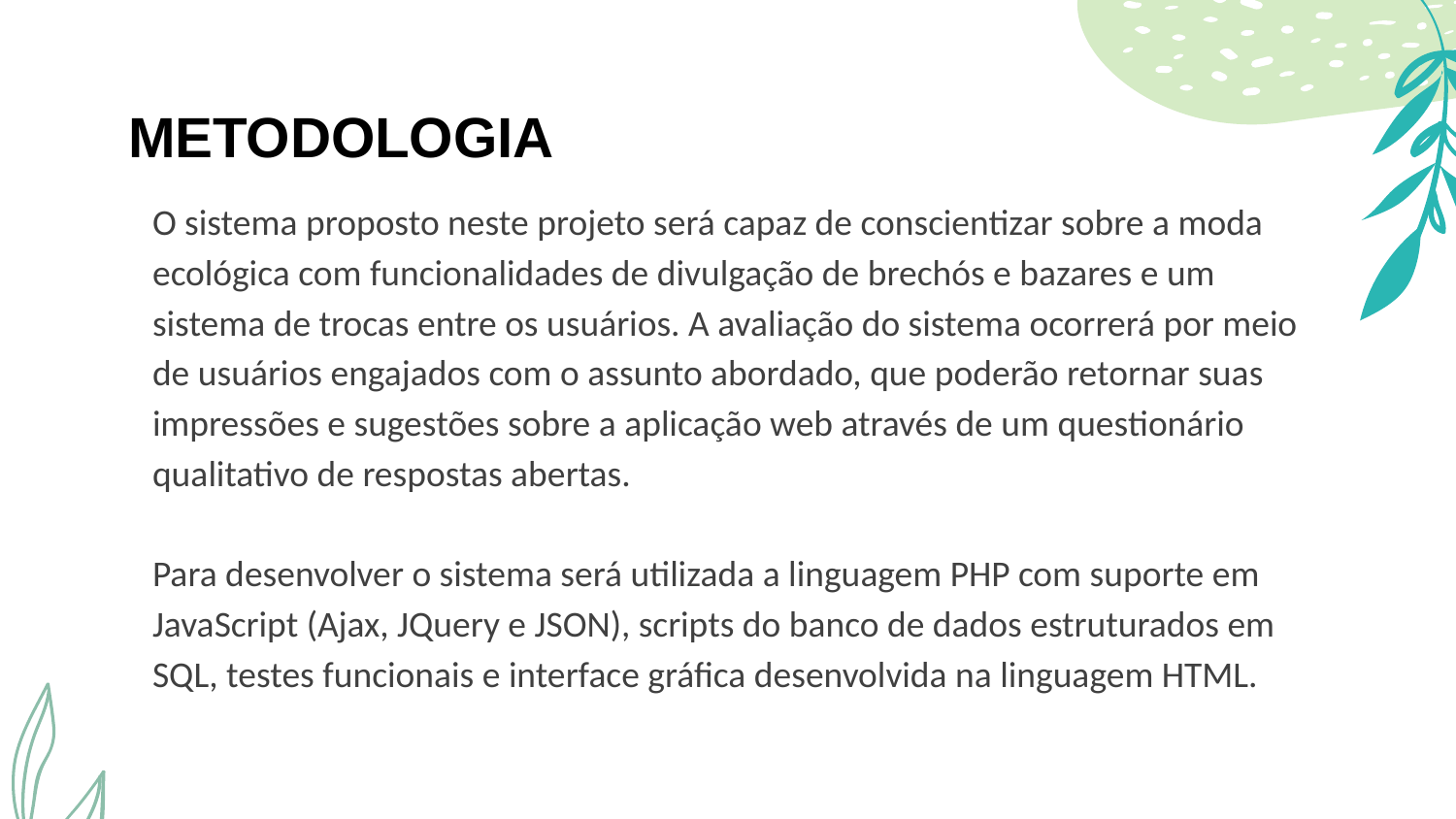

# METODOLOGIA
O sistema proposto neste projeto será capaz de conscientizar sobre a moda ecológica com funcionalidades de divulgação de brechós e bazares e um sistema de trocas entre os usuários. A avaliação do sistema ocorrerá por meio de usuários engajados com o assunto abordado, que poderão retornar suas impressões e sugestões sobre a aplicação web através de um questionário qualitativo de respostas abertas.

Para desenvolver o sistema será utilizada a linguagem PHP com suporte em JavaScript (Ajax, JQuery e JSON), scripts do banco de dados estruturados em SQL, testes funcionais e interface gráfica desenvolvida na linguagem HTML.